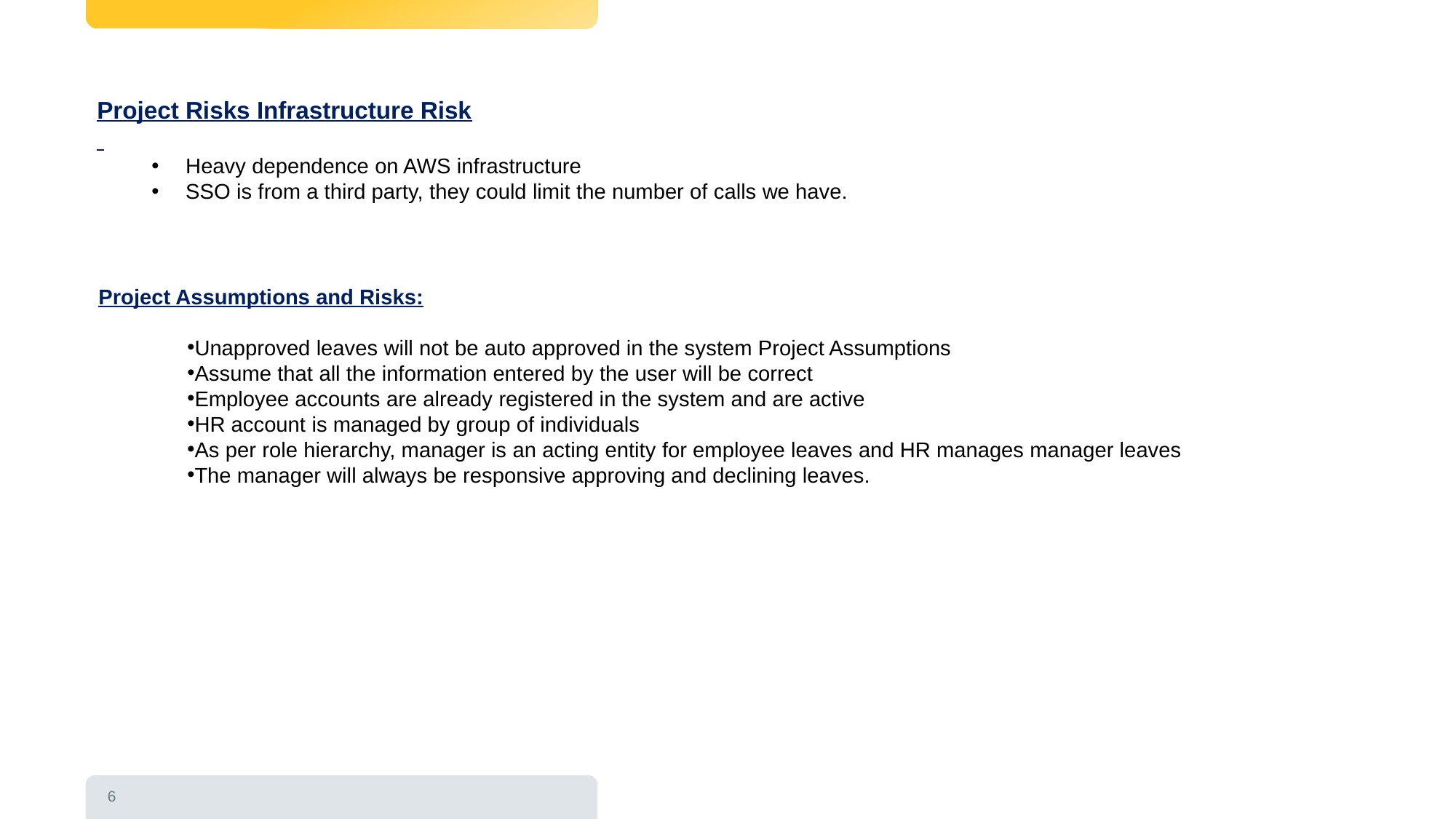

Project Risks Infrastructure Risk

Heavy dependence on AWS infrastructure
SSO is from a third party, they could limit the number of calls we have.

Project Assumptions and Risks:

Unapproved leaves will not be auto approved in the system Project Assumptions
Assume that all the information entered by the user will be correct
Employee accounts are already registered in the system and are active
HR account is managed by group of individuals
As per role hierarchy, manager is an acting entity for employee leaves and HR manages manager leaves
The manager will always be responsive approving and declining leaves.

6